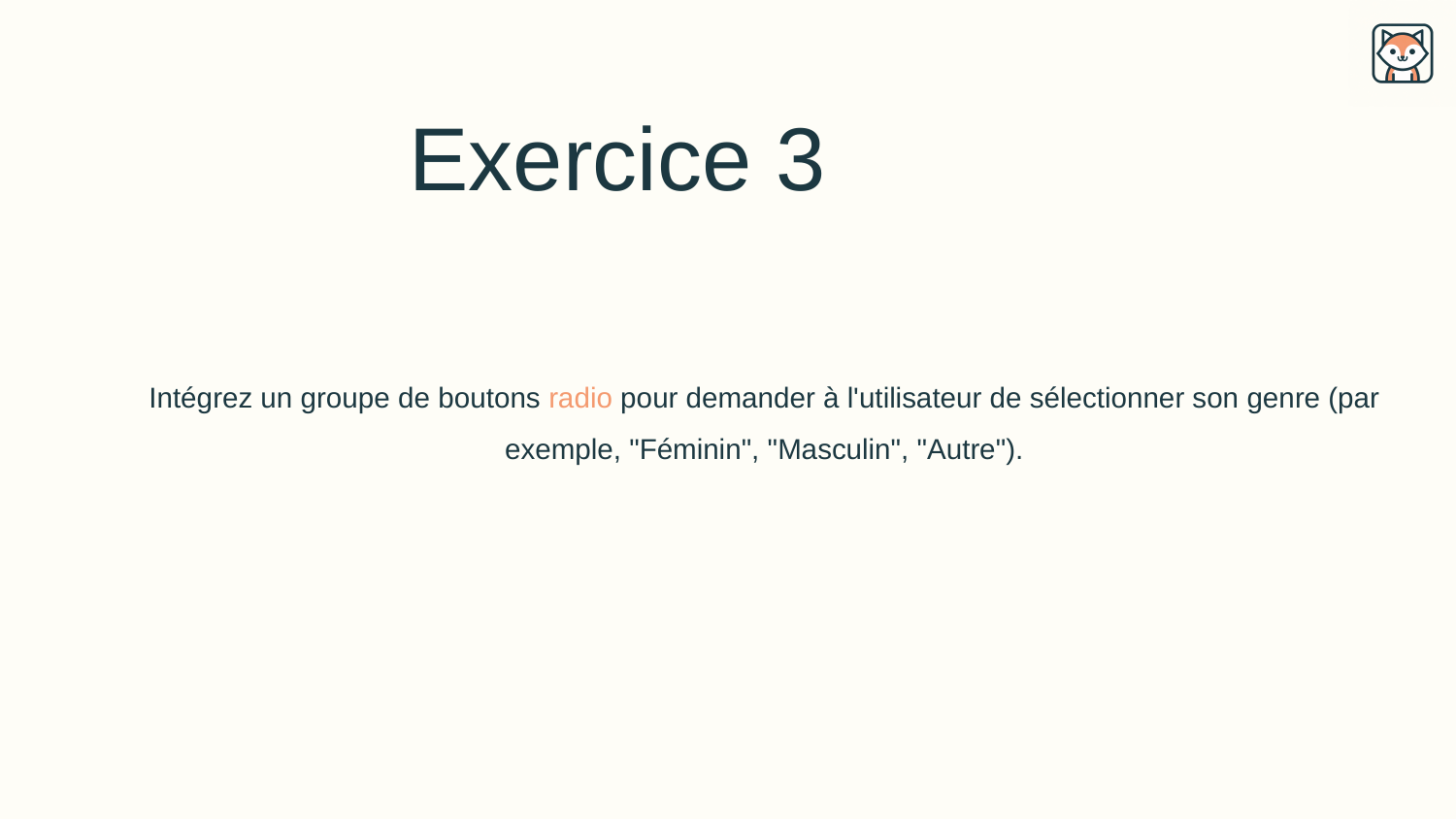

# Exercice 3
Intégrez un groupe de boutons radio pour demander à l'utilisateur de sélectionner son genre (par exemple, "Féminin", "Masculin", "Autre").